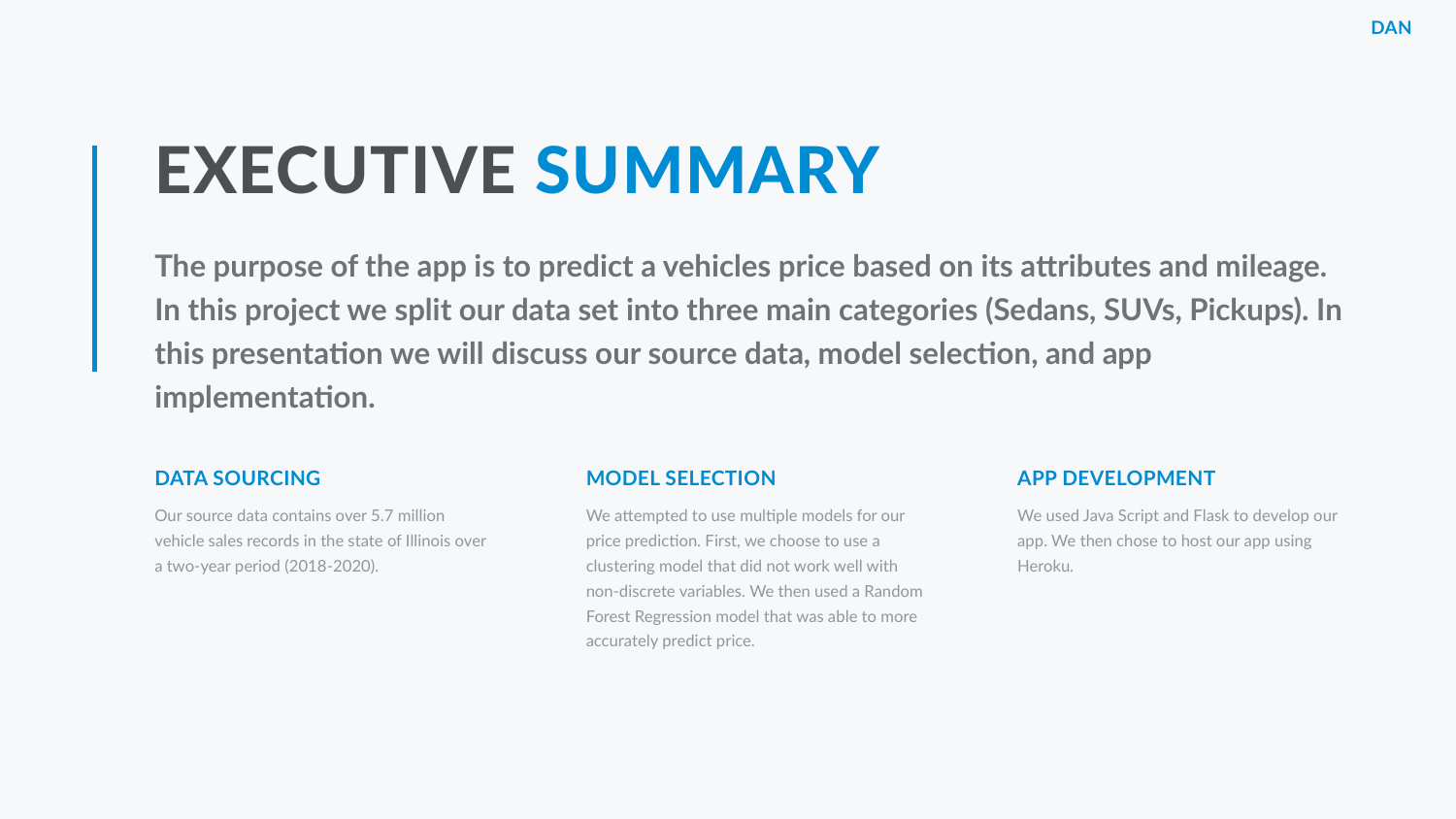

Dan
Executive Summary
The purpose of the app is to predict a vehicles price based on its attributes and mileage. In this project we split our data set into three main categories (Sedans, SUVs, Pickups). In this presentation we will discuss our source data, model selection, and app implementation.
Data Sourcing
Our source data contains over 5.7 million vehicle sales records in the state of Illinois over a two-year period (2018-2020).
Model Selection
We attempted to use multiple models for our price prediction. First, we choose to use a clustering model that did not work well with non-discrete variables. We then used a Random Forest Regression model that was able to more accurately predict price.
App development
We used Java Script and Flask to develop our app. We then chose to host our app using Heroku.